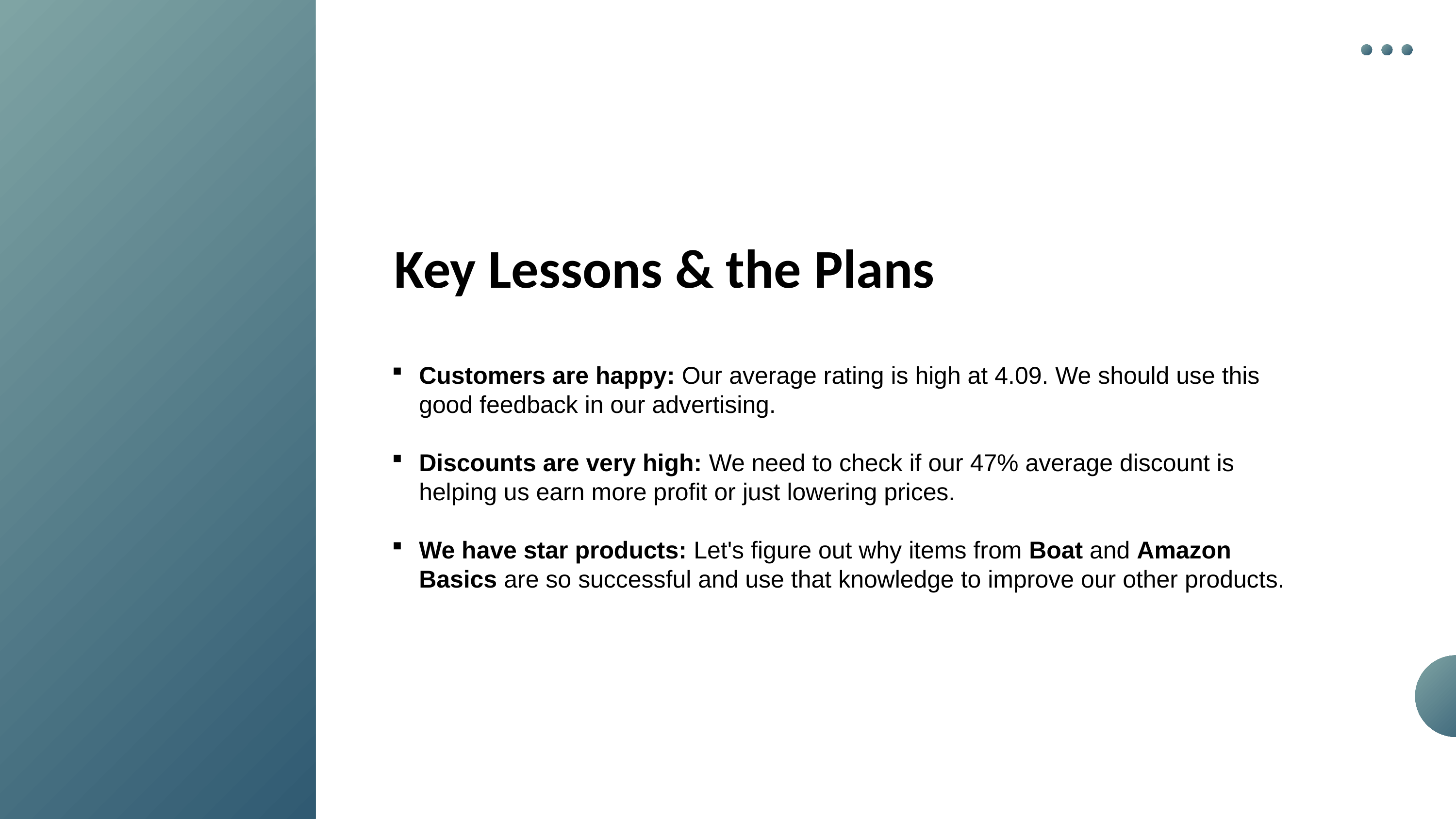

Key Lessons & the Plans
Customers are happy: Our average rating is high at 4.09. We should use this good feedback in our advertising.
Discounts are very high: We need to check if our 47% average discount is helping us earn more profit or just lowering prices.
We have star products: Let's figure out why items from Boat and Amazon Basics are so successful and use that knowledge to improve our other products.